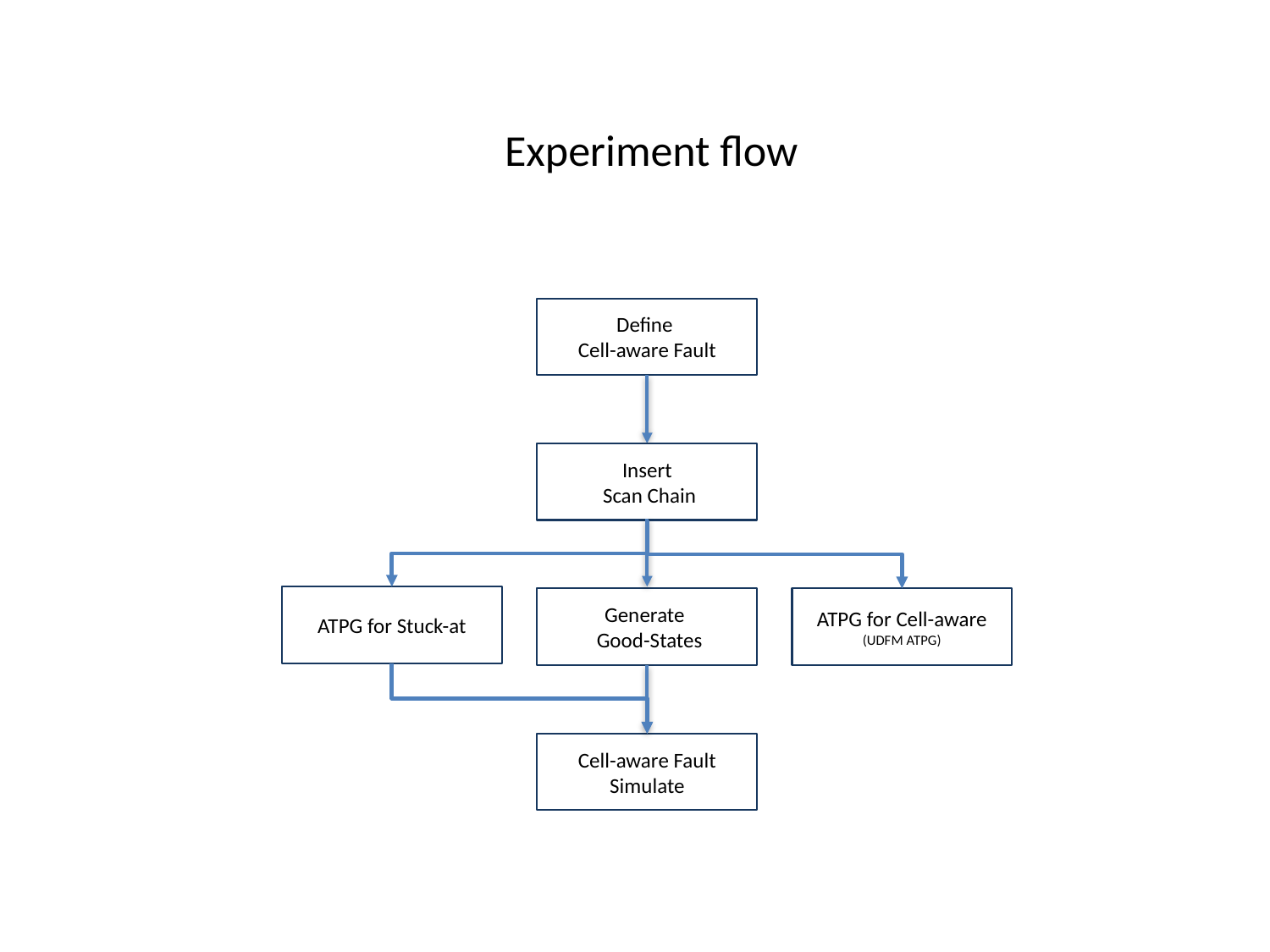

# Experiment flow
Define
Cell-aware Fault
Insert
 Scan Chain
ATPG for Stuck-at
Generate
 Good-States
ATPG for Cell-aware
(UDFM ATPG)
Cell-aware Fault Simulate